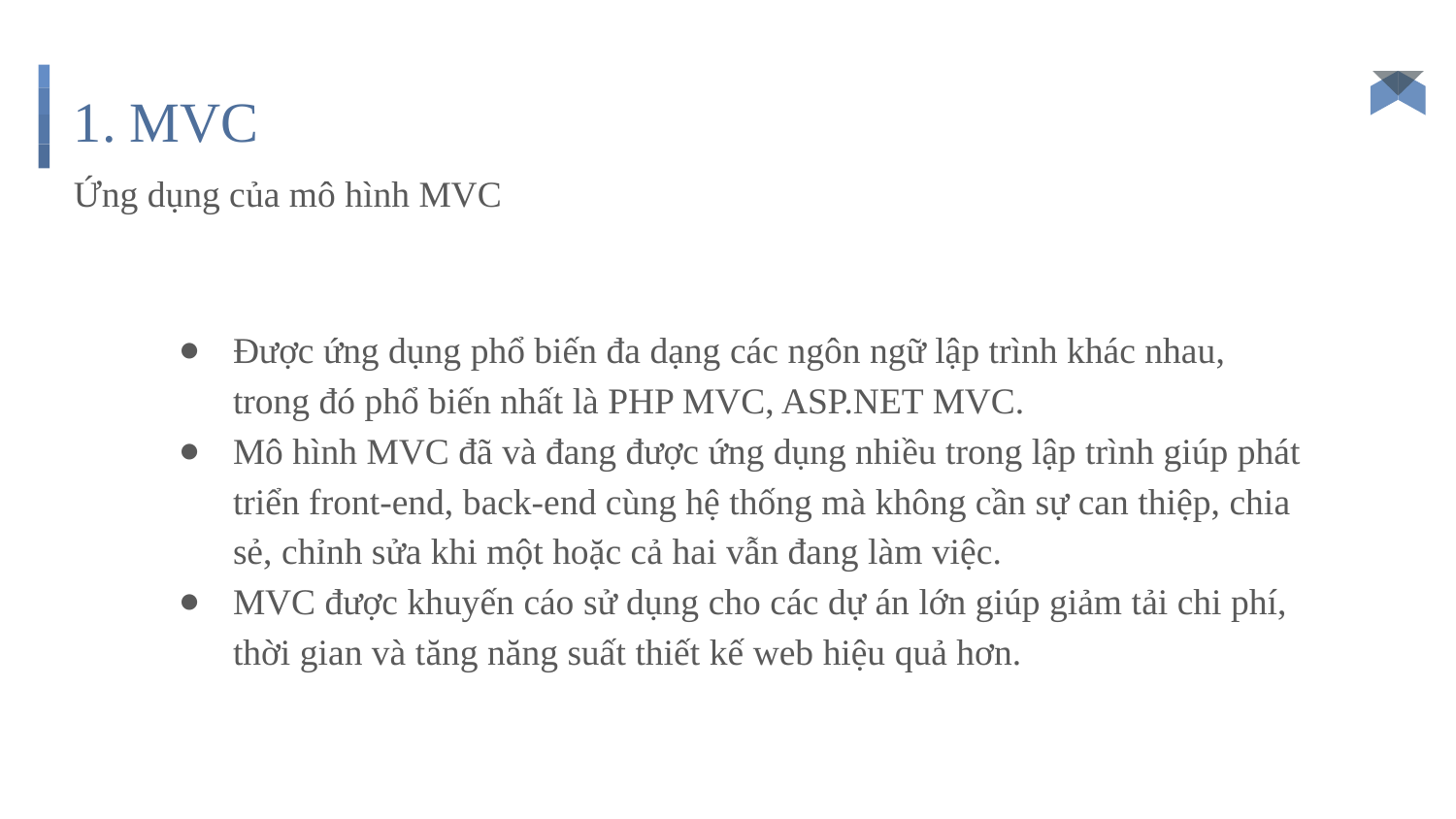

# 1. MVC
Ứng dụng của mô hình MVC
Được ứng dụng phổ biến đa dạng các ngôn ngữ lập trình khác nhau, trong đó phổ biến nhất là PHP MVC, ASP.NET MVC.
Mô hình MVC đã và đang được ứng dụng nhiều trong lập trình giúp phát triển front-end, back-end cùng hệ thống mà không cần sự can thiệp, chia sẻ, chỉnh sửa khi một hoặc cả hai vẫn đang làm việc.
MVC được khuyến cáo sử dụng cho các dự án lớn giúp giảm tải chi phí, thời gian và tăng năng suất thiết kế web hiệu quả hơn.